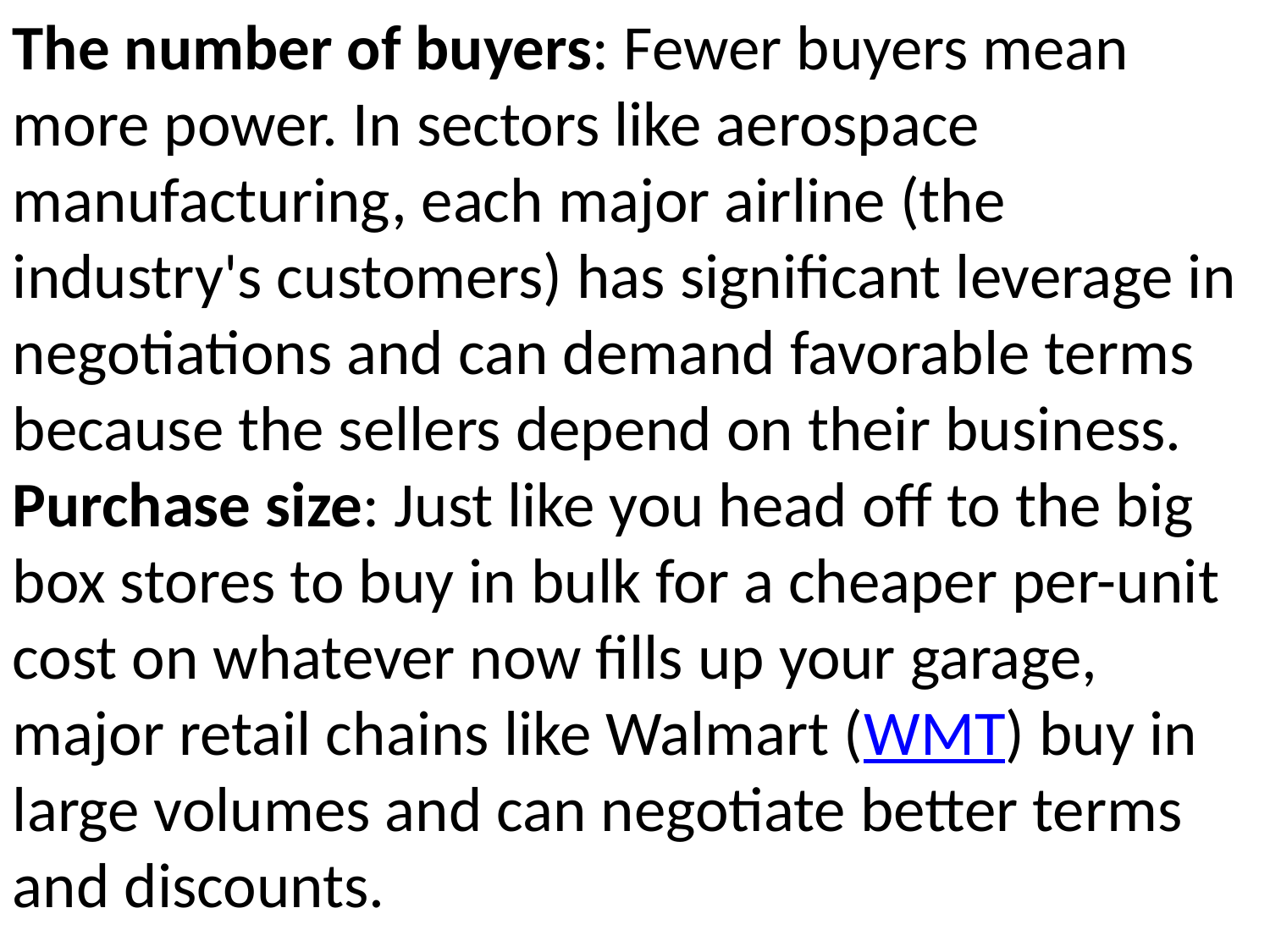

The number of buyers: Fewer buyers mean more power. In sectors like aerospace manufacturing, each major airline (the industry's customers) has significant leverage in negotiations and can demand favorable terms because the sellers depend on their business.
Purchase size: Just like you head off to the big box stores to buy in bulk for a cheaper per-unit cost on whatever now fills up your garage, major retail chains like Walmart (WMT) buy in large volumes and can negotiate better terms and discounts.